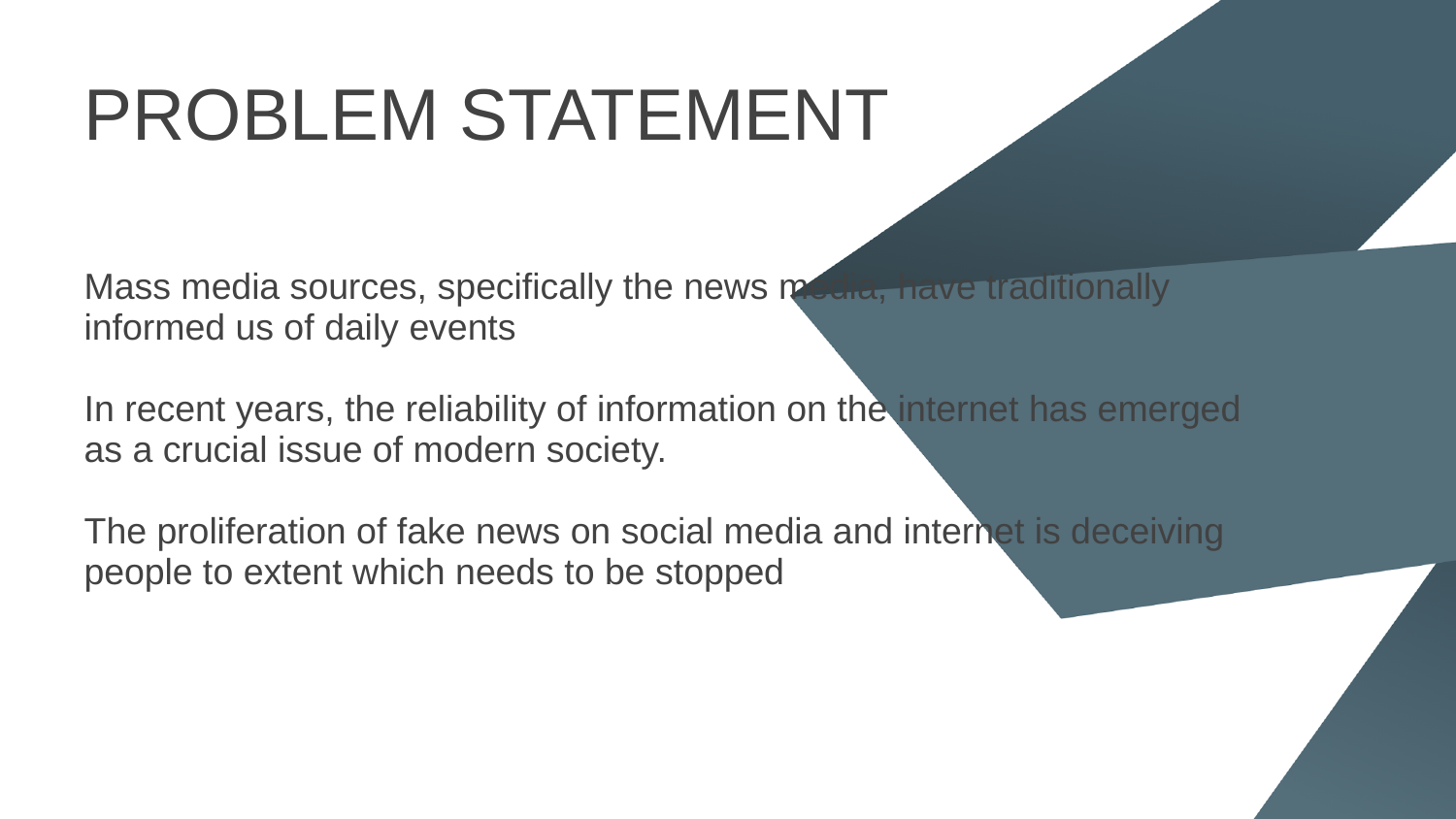

# PROBLEM STATEMENT

Mass media sources, specifically the news media, have traditionally informed us of daily events

In recent years, the reliability of information on the internet has emerged as a crucial issue of modern society.

The proliferation of fake news on social media and internet is deceiving people to extent which needs to be stopped